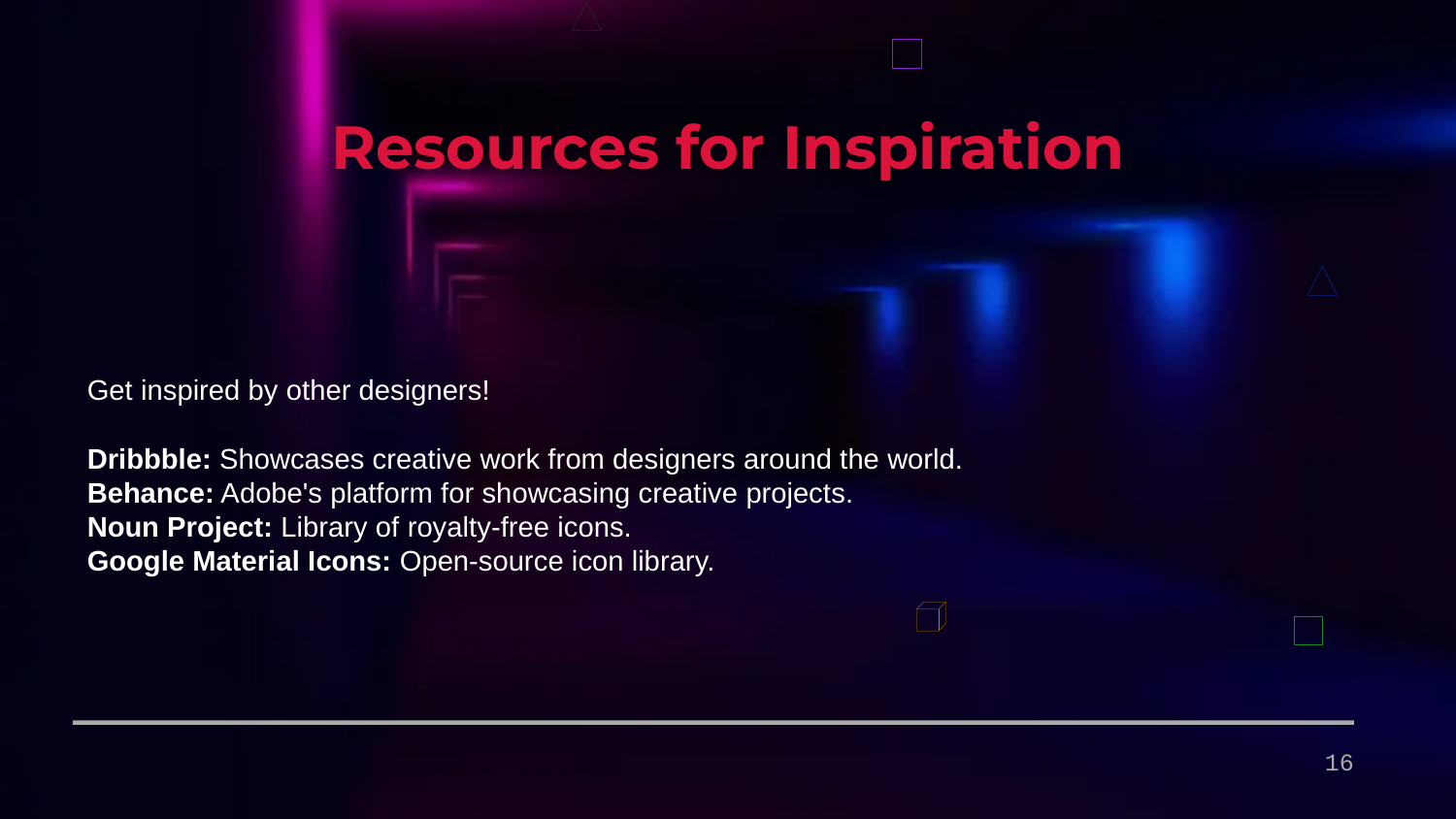

Resources for Inspiration
Get inspired by other designers!

Dribbble: Showcases creative work from designers around the world.
Behance: Adobe's platform for showcasing creative projects.
Noun Project: Library of royalty-free icons.
Google Material Icons: Open-source icon library.

16